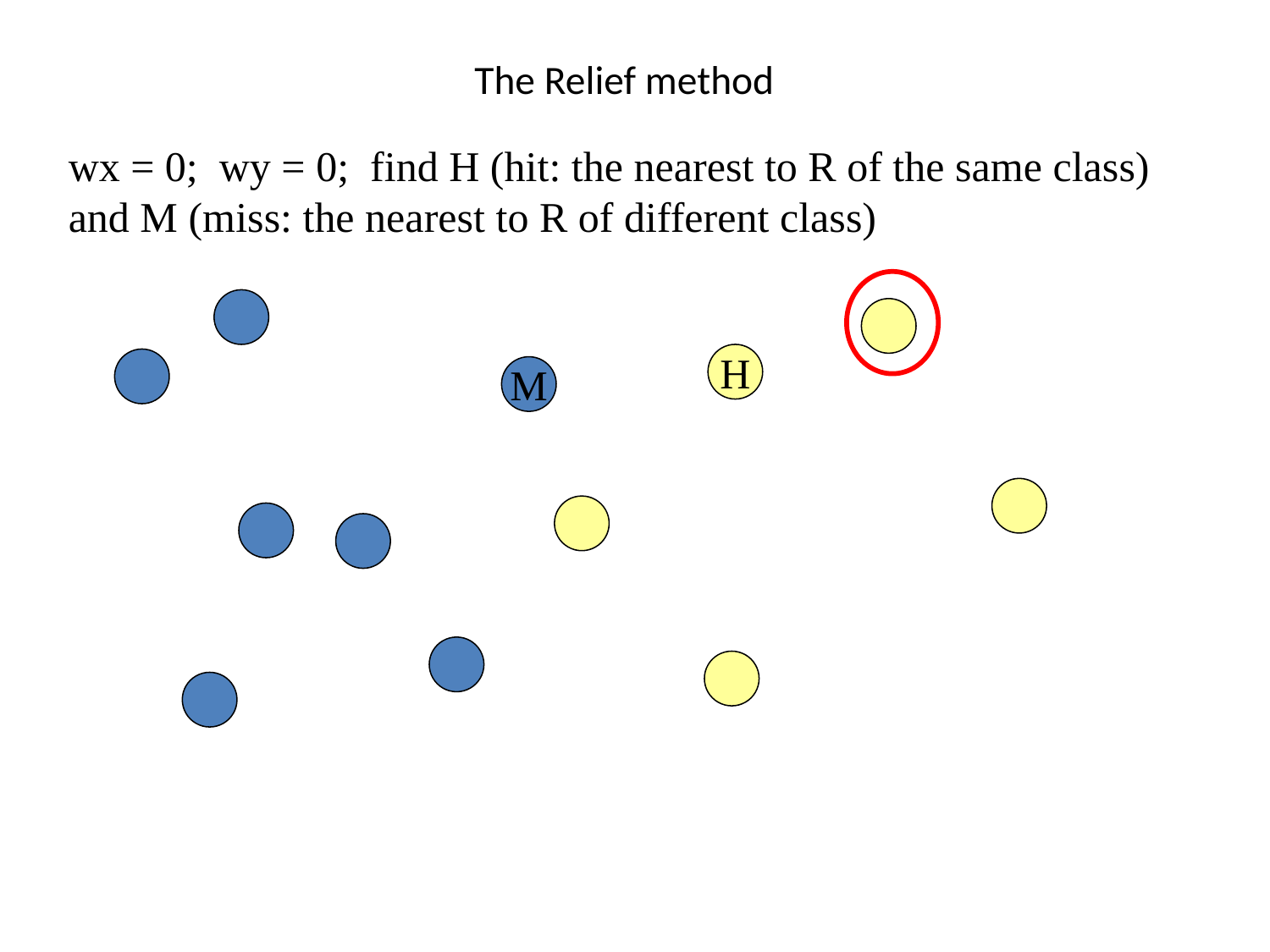

# The Relief method
wx = 0;  wy = 0;  find H (hit: the nearest to R of the same class) and M (miss: the nearest to R of different class)

H

M